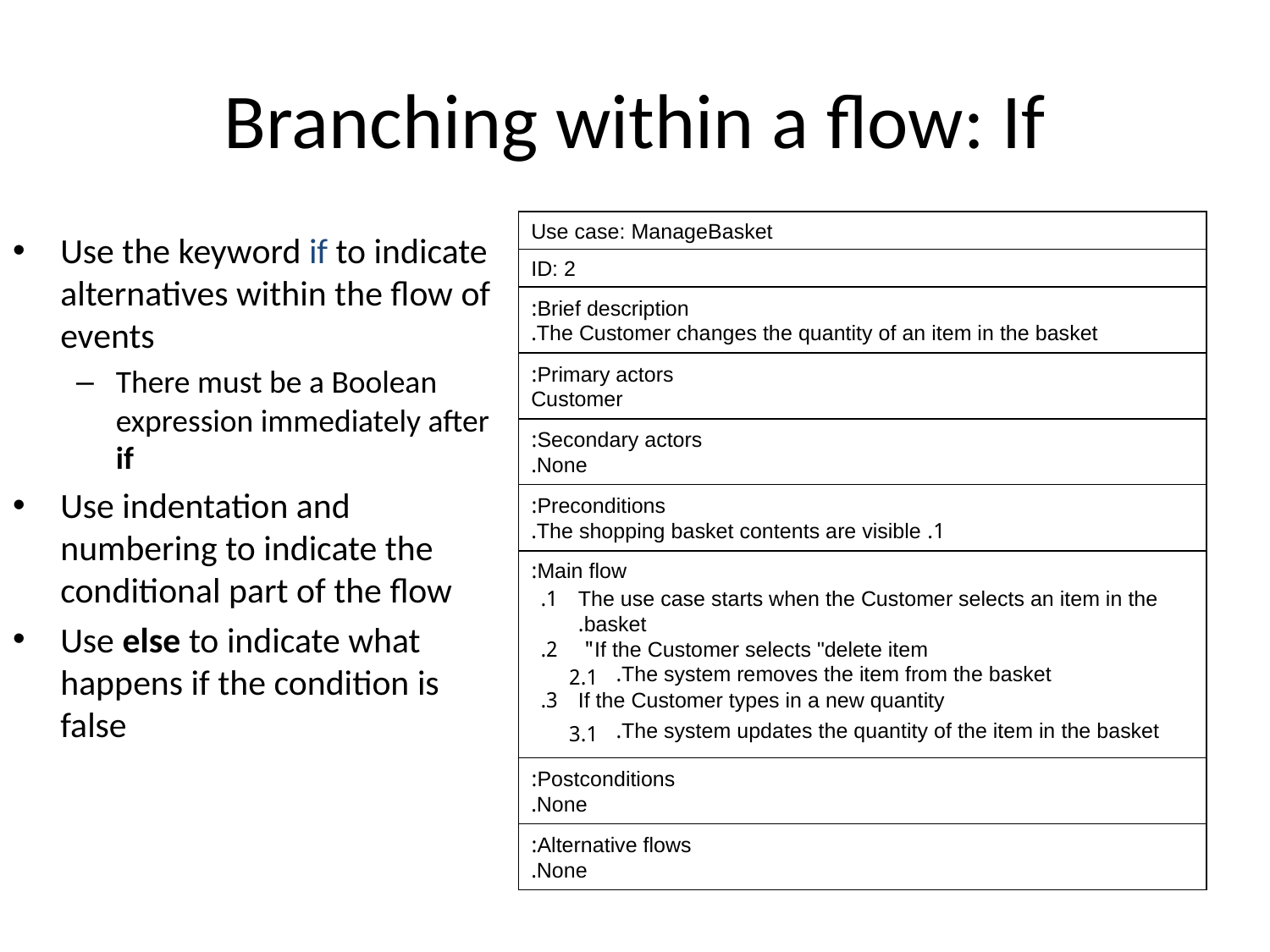

# Branching within a flow: If
Use case: ManageBasket
Use the keyword if to indicate alternatives within the flow of events
There must be a Boolean expression immediately after if
Use indentation and numbering to indicate the conditional part of the flow
Use else to indicate what happens if the condition is false
ID: 2
Brief description:
The Customer changes the quantity of an item in the basket.
Primary actors:
Customer
Secondary actors:
None.
Preconditions:
1. The shopping basket contents are visible.
Main flow:
1.

2.

3.

The use case starts when the Customer selects an item in the basket.
If the Customer selects "delete item"

If the Customer types in a new quantity
The system removes the item from the basket.
2.1
The system updates the quantity of the item in the basket.
3.1
Postconditions:
None.
Alternative flows:
None.